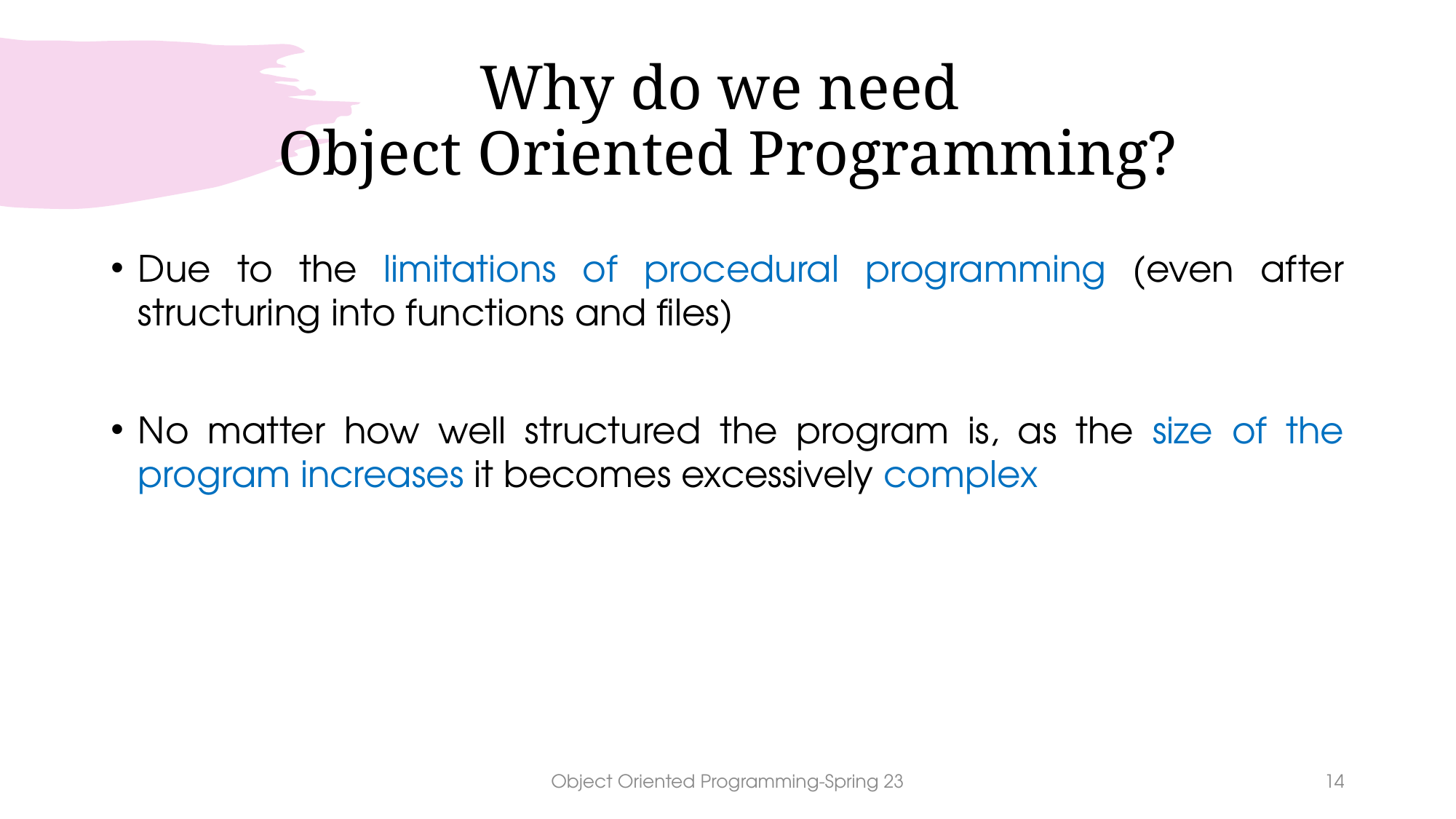

# Why do we need Object Oriented Programming?
Due to the limitations of procedural programming (even after structuring into functions and files)

No matter how well structured the program is, as the size of the program increases it becomes excessively complex
Object Oriented Programming-Spring 23
14